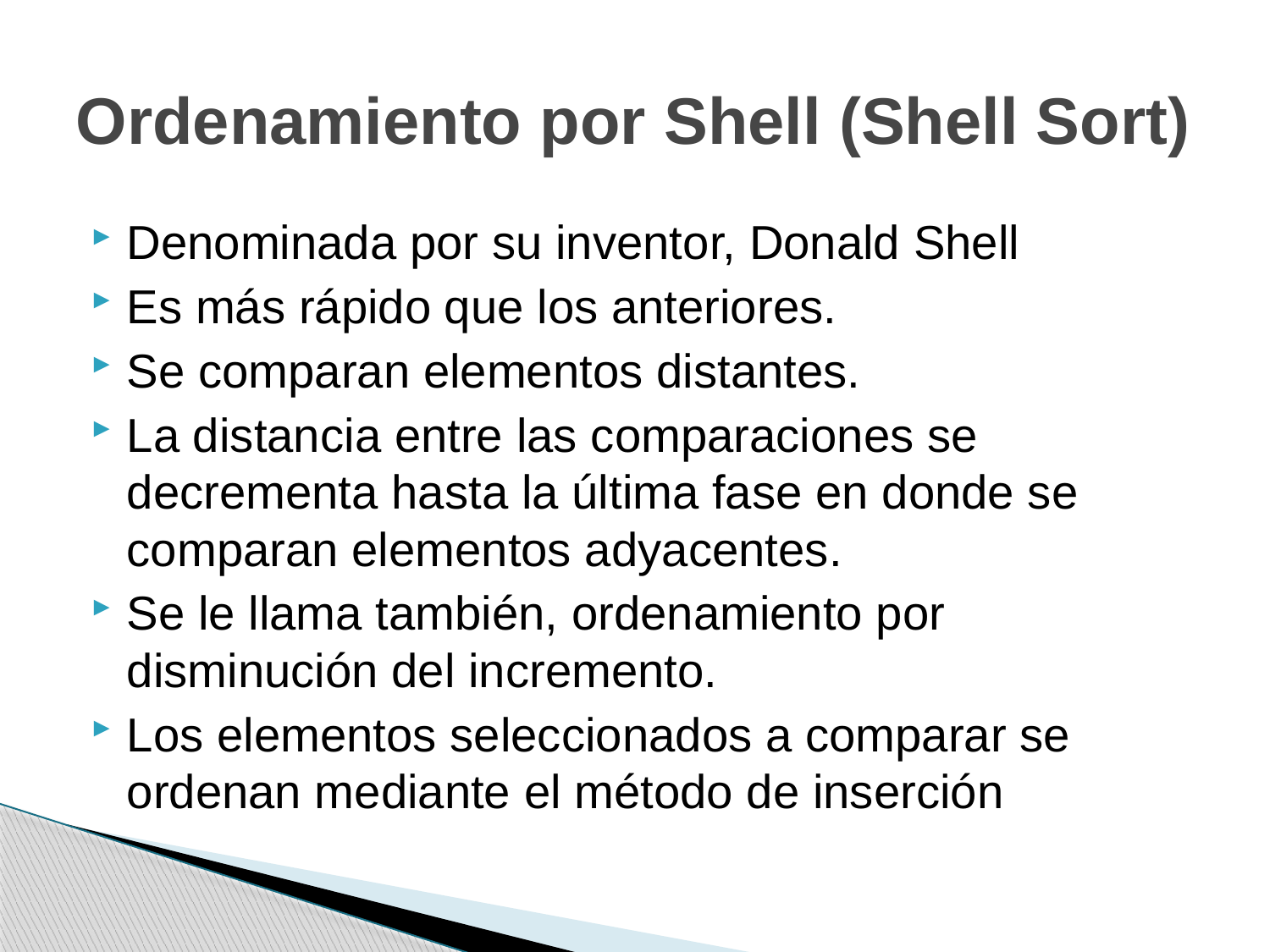

# Ordenamiento por Shell (Shell Sort)
Denominada por su inventor, Donald Shell
Es más rápido que los anteriores.
Se comparan elementos distantes.
La distancia entre las comparaciones se decrementa hasta la última fase en donde se comparan elementos adyacentes.
Se le llama también, ordenamiento por disminución del incremento.
Los elementos seleccionados a comparar se ordenan mediante el método de inserción